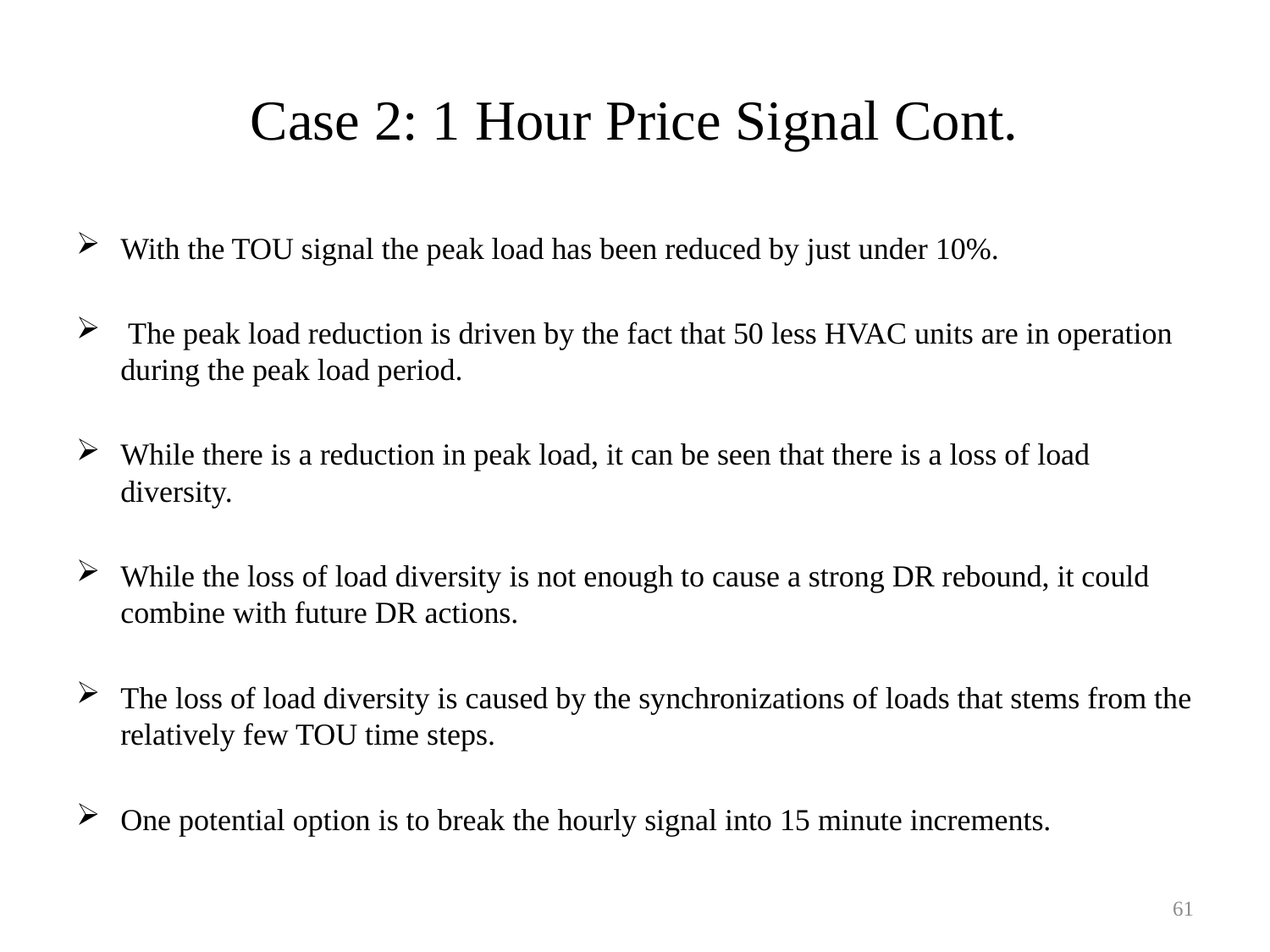

# Case 2: 1 Hour Price Signal Cont.
With the TOU signal the peak load has been reduced by just under 10%.

 The peak load reduction is driven by the fact that 50 less HVAC units are in operation during the peak load period.

While there is a reduction in peak load, it can be seen that there is a loss of load diversity.

While the loss of load diversity is not enough to cause a strong DR rebound, it could combine with future DR actions.

The loss of load diversity is caused by the synchronizations of loads that stems from the relatively few TOU time steps.

One potential option is to break the hourly signal into 15 minute increments.
61